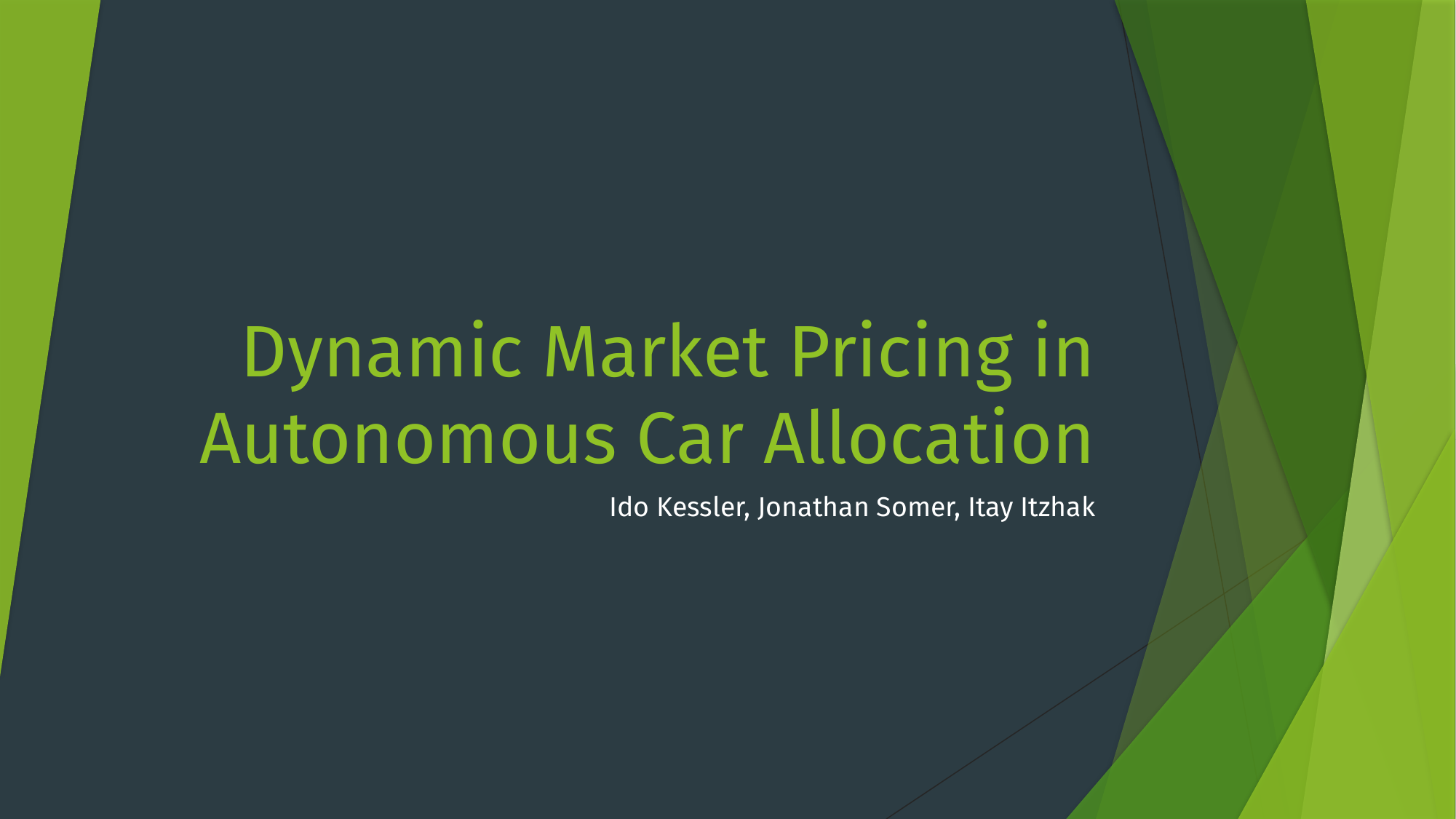

# Dynamic Market Pricing in Autonomous Car Allocation
Ido Kessler, Jonathan Somer, Itay Itzhak